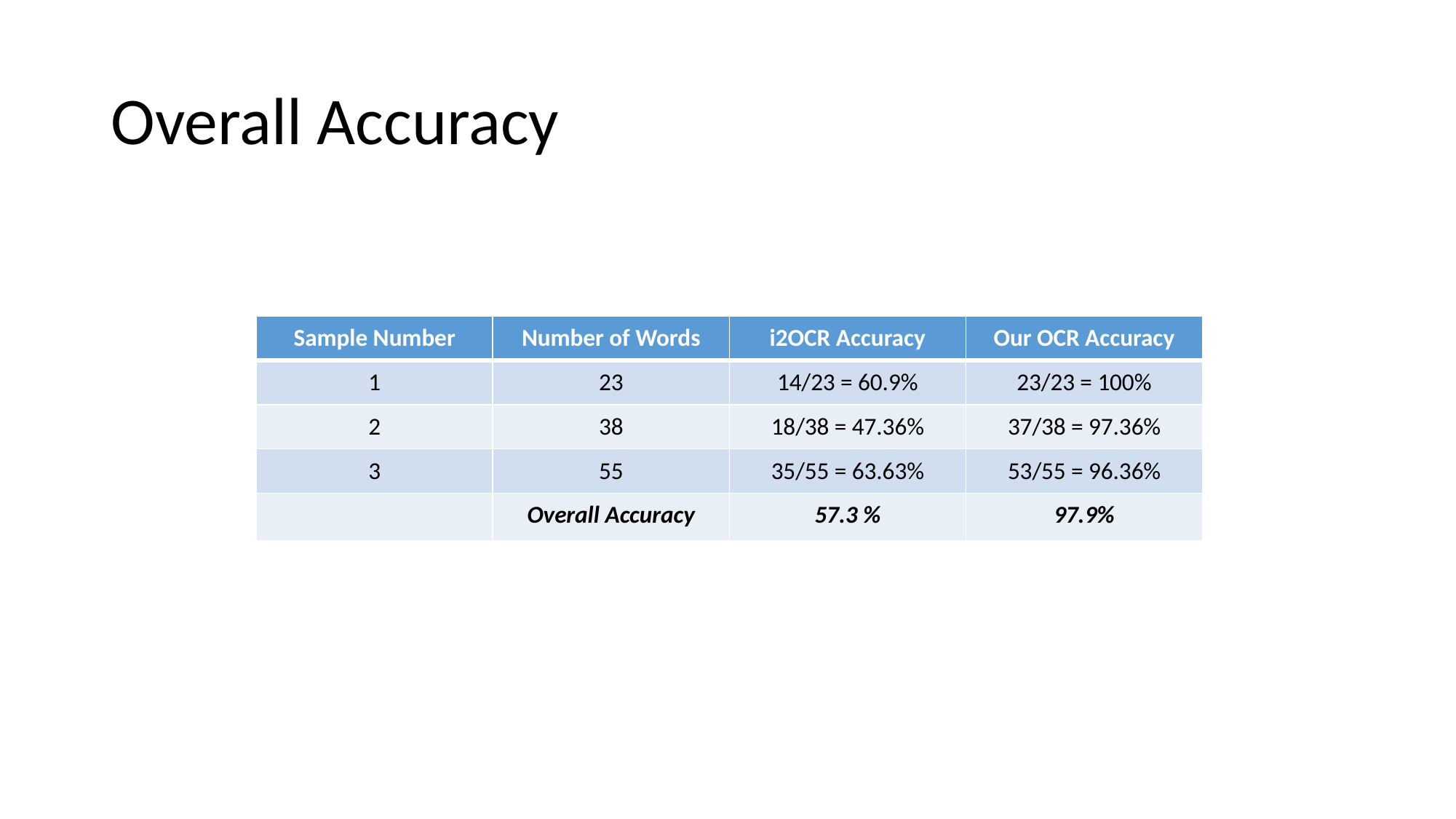

# Overall Accuracy
| Sample Number | Number of Words | i2OCR Accuracy | Our OCR Accuracy |
| --- | --- | --- | --- |
| 1 | 23 | 14/23 = 60.9% | 23/23 = 100% |
| 2 | 38 | 18/38 = 47.36% | 37/38 = 97.36% |
| 3 | 55 | 35/55 = 63.63% | 53/55 = 96.36% |
|  | Overall Accuracy | 57.3 % | 97.9% |